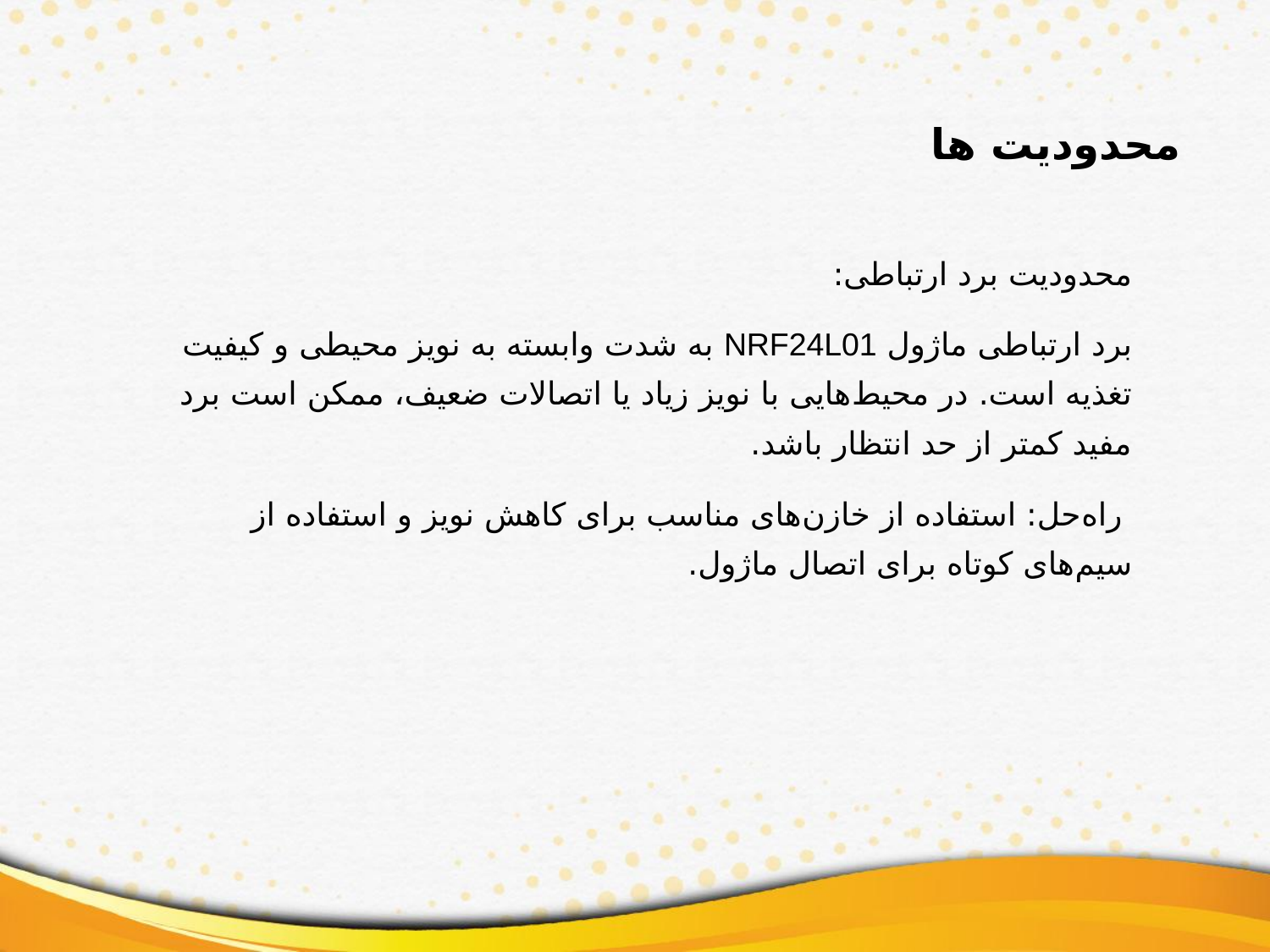

محدودیت ها
محدودیت برد ارتباطی:
برد ارتباطی ماژول NRF24L01 به شدت وابسته به نویز محیطی و کیفیت تغذیه است. در محیط‌هایی با نویز زیاد یا اتصالات ضعیف، ممکن است برد مفید کمتر از حد انتظار باشد.
 راه‌حل: استفاده از خازن‌های مناسب برای کاهش نویز و استفاده از سیم‌های کوتاه برای اتصال ماژول.